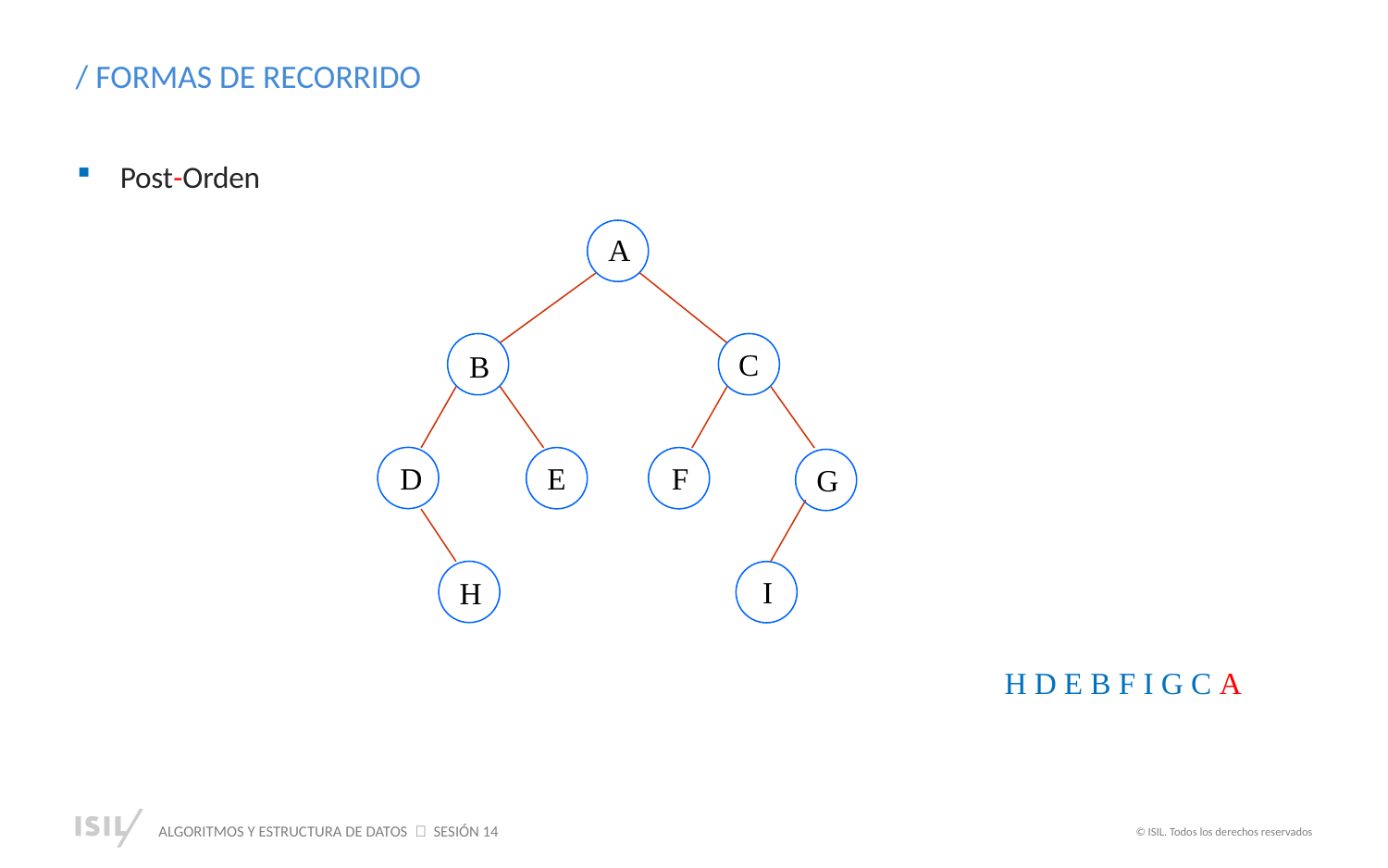

/ FORMAS DE RECORRIDO
Post-Orden

A

B

C

D

E

F

G

H

I
H D E B F I G C A